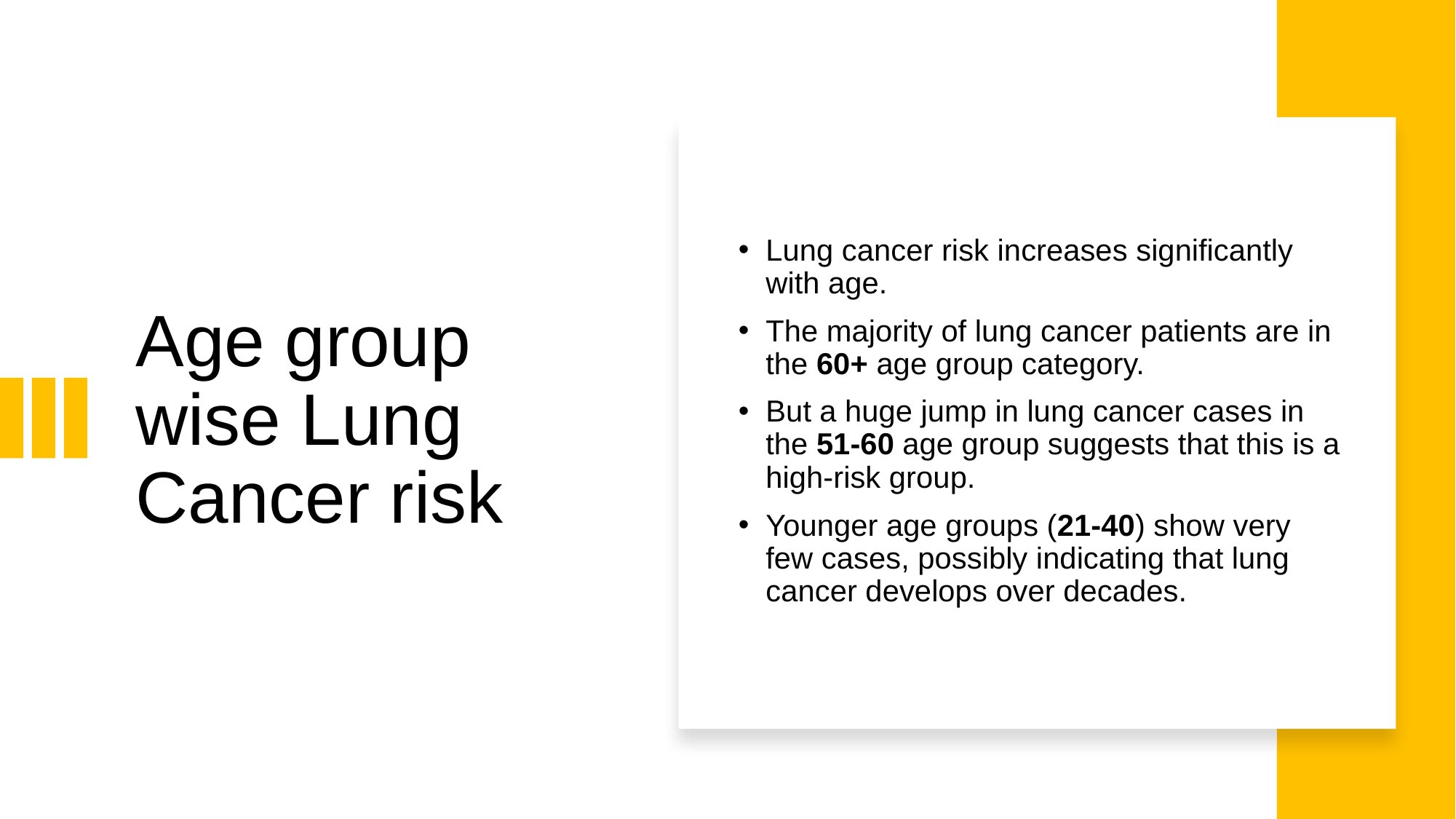

# Age group wise Lung Cancer risk
Lung cancer risk increases significantly with age.
The majority of lung cancer patients are in the 60+ age group category.
But a huge jump in lung cancer cases in the 51-60 age group suggests that this is a high-risk group.
Younger age groups (21-40) show very few cases, possibly indicating that lung cancer develops over decades.